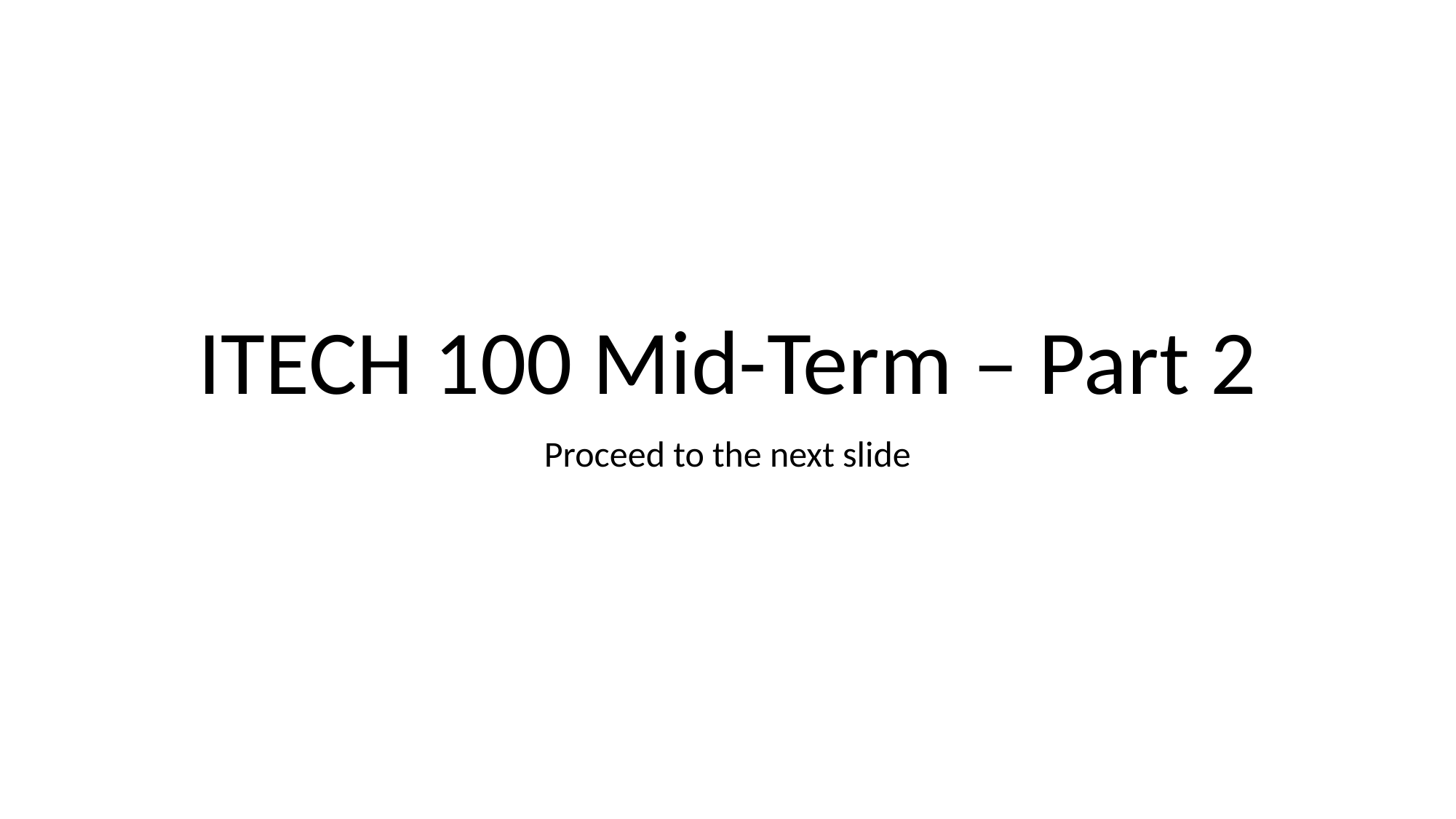

# ITECH 100 Mid-Term – Part 2
Proceed to the next slide